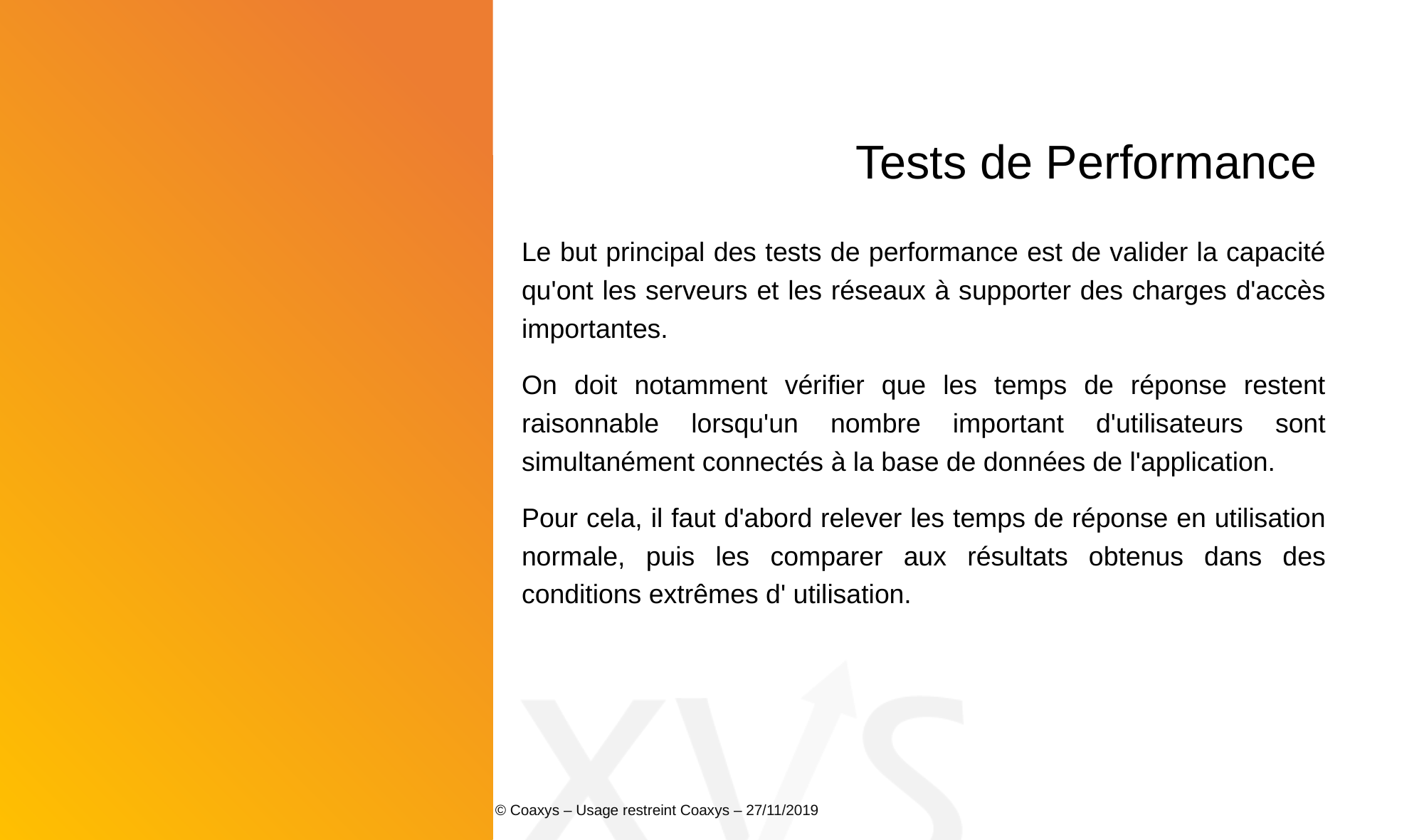

Tests de Performance
Le but principal des tests de performance est de valider la capacité qu'ont les serveurs et les réseaux à supporter des charges d'accès importantes.
On doit notamment vérifier que les temps de réponse restent raisonnable lorsqu'un nombre important d'utilisateurs sont simultanément connectés à la base de données de l'application.
Pour cela, il faut d'abord relever les temps de réponse en utilisation normale, puis les comparer aux résultats obtenus dans des conditions extrêmes d' utilisation.